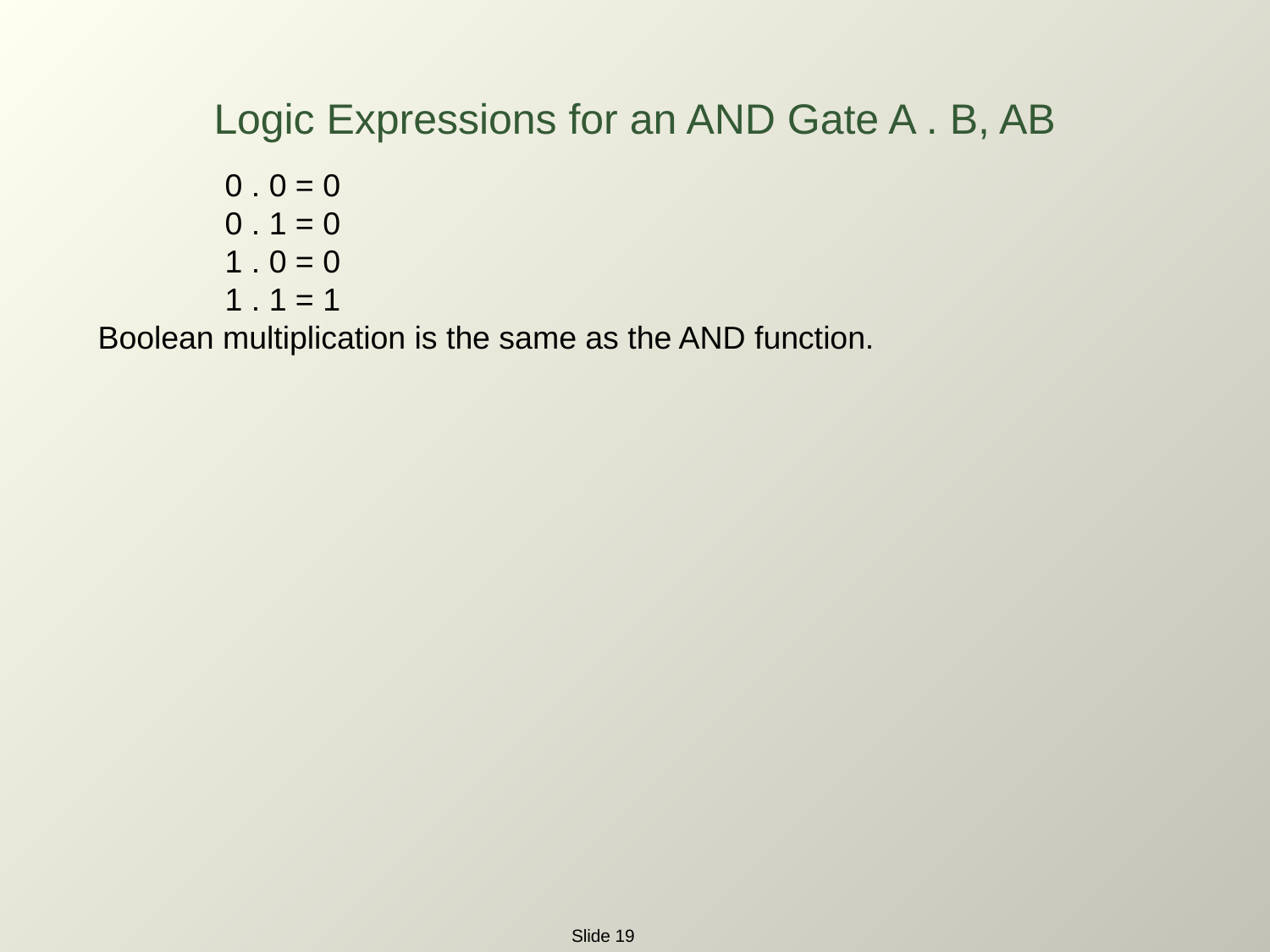

Logic Expressions for an AND Gate A . B, AB
	0 . 0 = 0
	0 . 1 = 0
	1 . 0 = 0
	1 . 1 = 1
Boolean multiplication is the same as the AND function.